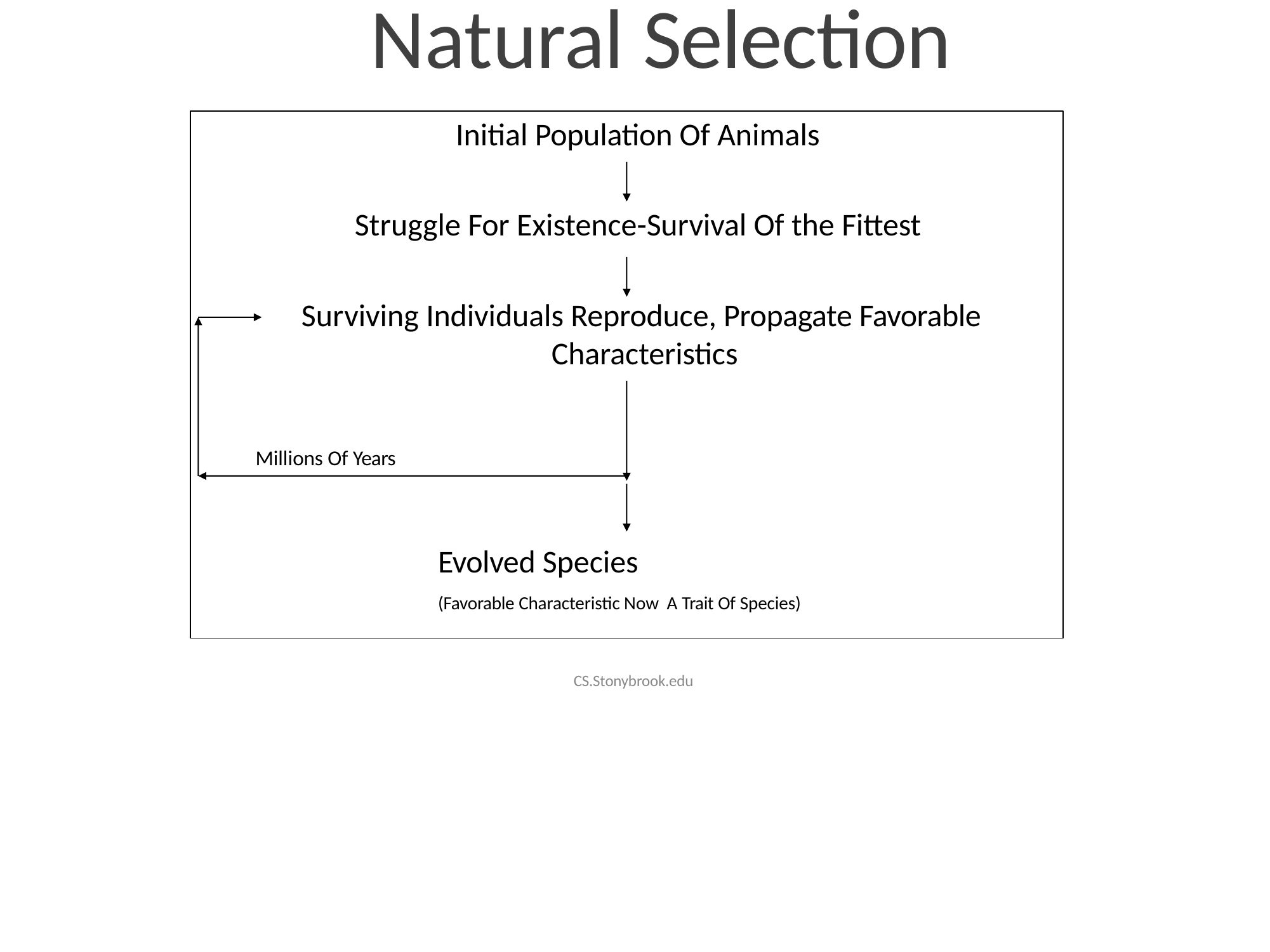

# Evolution Through Natural Selection

Initial Population Of Animals

Struggle For Existence-Survival Of the Fittest

Surviving Individuals Reproduce, Propagate Favorable  Characteristics

Millions Of Years

Evolved Species
(Favorable Characteristic Now A Trait Of Species)
CS.Stonybrook.edu
22